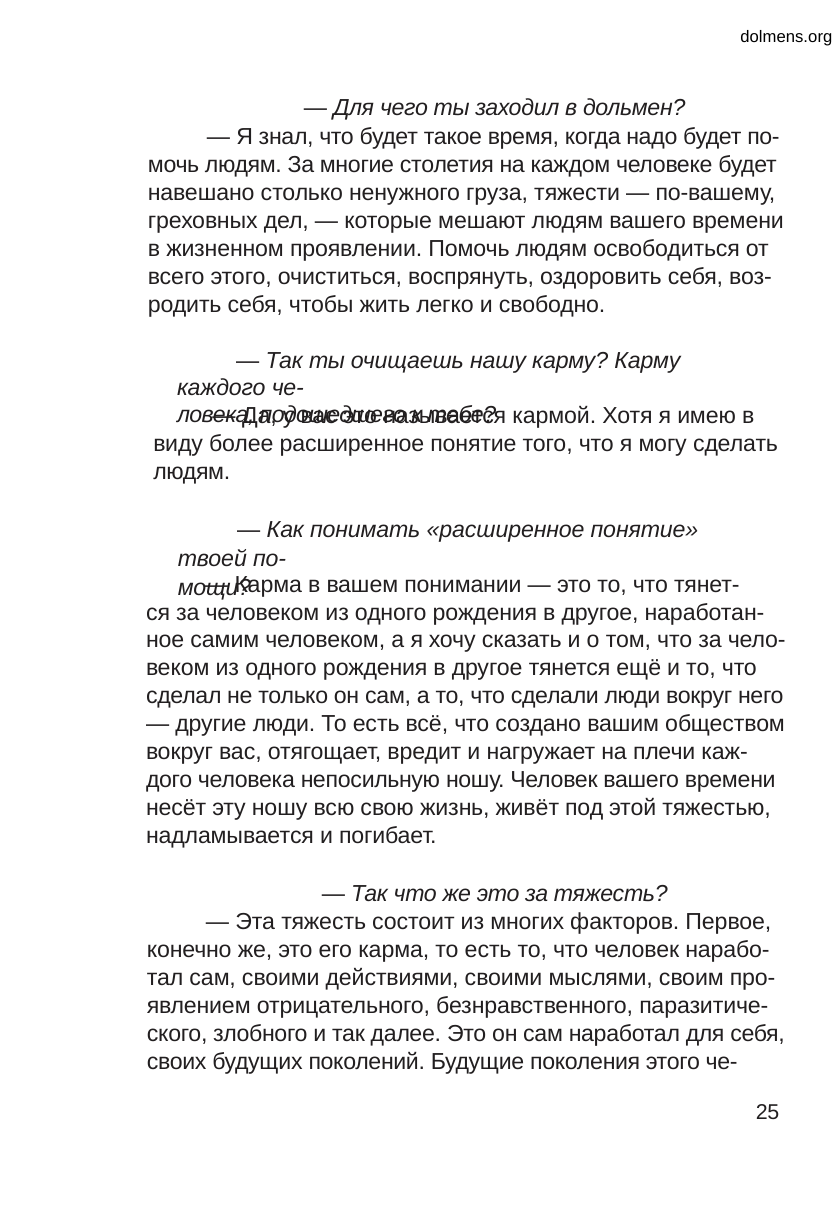

dolmens.org

— Для чего ты заходил в дольмен?

— Я знал, что будет такое время, когда надо будет по-
мочь людям. За многие столетия на каждом человеке будет
навешано столько ненужного груза, тяжести — по-вашему,
греховных дел, — которые мешают людям вашего времени
в жизненном проявлении. Помочь людям освободиться от
всего этого, очиститься, воспрянуть, оздоровить себя, воз-
родить себя, чтобы жить легко и свободно.

— Так ты очищаешь нашу карму? Карму каждого че-
ловека, подошедшего к тебе?

— Да, у вас это называется кармой. Хотя я имею в
виду более расширенное понятие того, что я могу сделать
людям.

— Как понимать «расширенное понятие» твоей по-
мощи?

— Карма в вашем понимании — это то, что тянет-
ся за человеком из одного рождения в другое, наработан-
ное самим человеком, а я хочу сказать и о том, что за чело-
веком из одного рождения в другое тянется ещё и то, что
сделал не только он сам, а то, что сделали люди вокруг него
— другие люди. То есть всё, что создано вашим обществом
вокруг вас, отягощает, вредит и нагружает на плечи каж-
дого человека непосильную ношу. Человек вашего времени
несёт эту ношу всю свою жизнь, живёт под этой тяжестью,
надламывается и погибает.

— Так что же это за тяжесть?

— Эта тяжесть состоит из многих факторов. Первое,
конечно же, это его карма, то есть то, что человек нарабо-
тал сам, своими действиями, своими мыслями, своим про-
явлением отрицательного, безнравственного, паразитиче-
ского, злобного и так далее. Это он сам наработал для себя,
своих будущих поколений. Будущие поколения этого че-

25